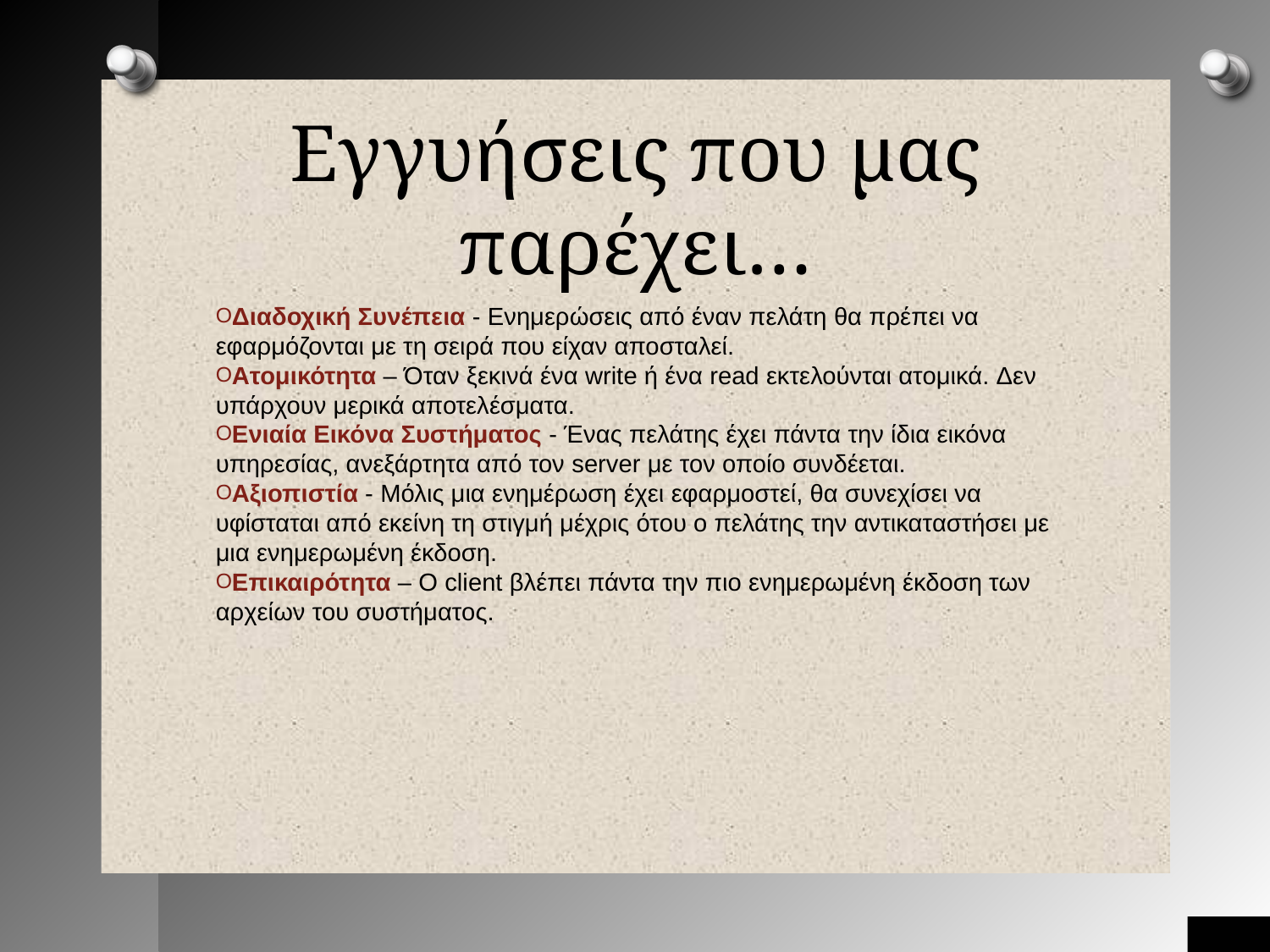

Εγγυήσεις που μας παρέχει…
Διαδοχική Συνέπεια - Ενημερώσεις από έναν πελάτη θα πρέπει να εφαρμόζονται με τη σειρά που είχαν αποσταλεί.
Ατομικότητα – Όταν ξεκινά ένα write ή ένα read εκτελούνται ατομικά. Δεν υπάρχουν μερικά αποτελέσματα.
Ενιαία Εικόνα Συστήματος - Ένας πελάτης έχει πάντα την ίδια εικόνα υπηρεσίας, ανεξάρτητα από τον server με τον οποίο συνδέεται.
Αξιοπιστία - Μόλις μια ενημέρωση έχει εφαρμοστεί, θα συνεχίσει να υφίσταται από εκείνη τη στιγμή μέχρις ότου ο πελάτης την αντικαταστήσει με μια ενημερωμένη έκδοση.
Επικαιρότητα – Ο client βλέπει πάντα την πιο ενημερωμένη έκδοση των αρχείων του συστήματος.